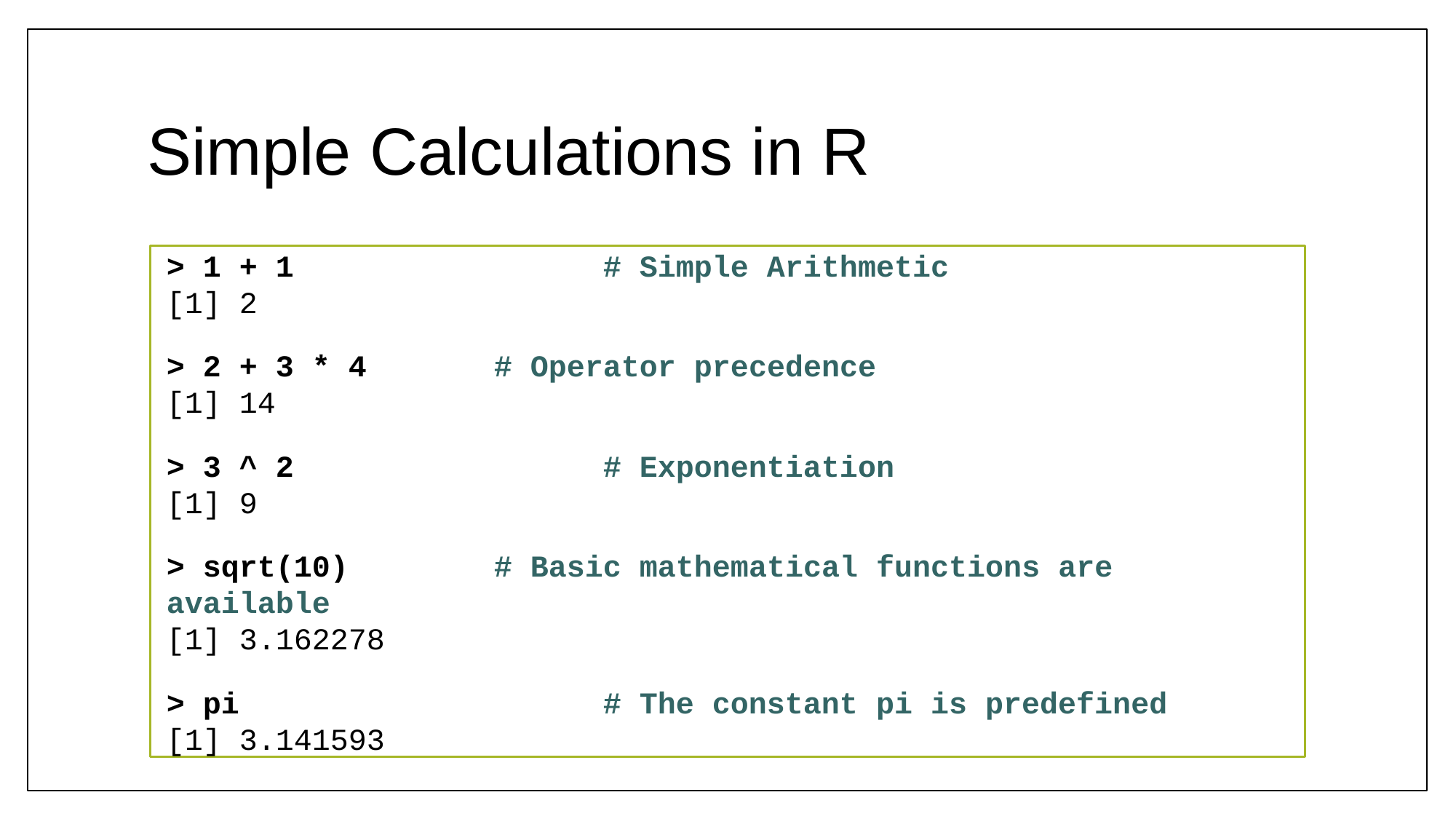

# Simple Calculations in R

> 1 + 1 			# Simple Arithmetic
[1] 2
> 2 + 3 * 4 	# Operator precedence
[1] 14
> 3 ^ 2 			# Exponentiation
[1] 9
> sqrt(10) 		# Basic mathematical functions are available
[1] 3.162278
> pi 				# The constant pi is predefined
[1] 3.141593